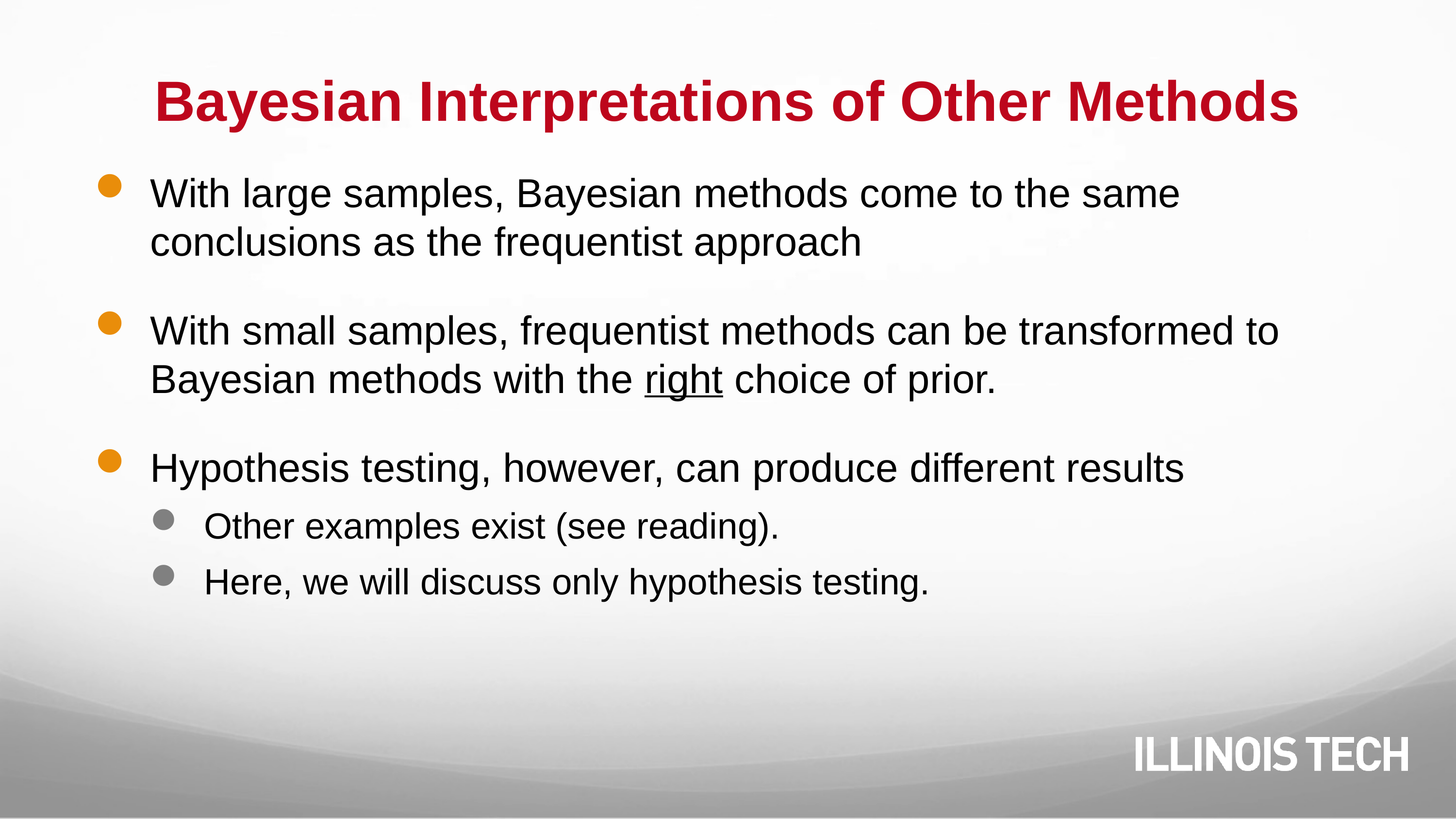

# Bayesian Interpretations of Other Methods
With large samples, Bayesian methods come to the same conclusions as the frequentist approach
With small samples, frequentist methods can be transformed to Bayesian methods with the right choice of prior.
Hypothesis testing, however, can produce different results
Other examples exist (see reading).
Here, we will discuss only hypothesis testing.